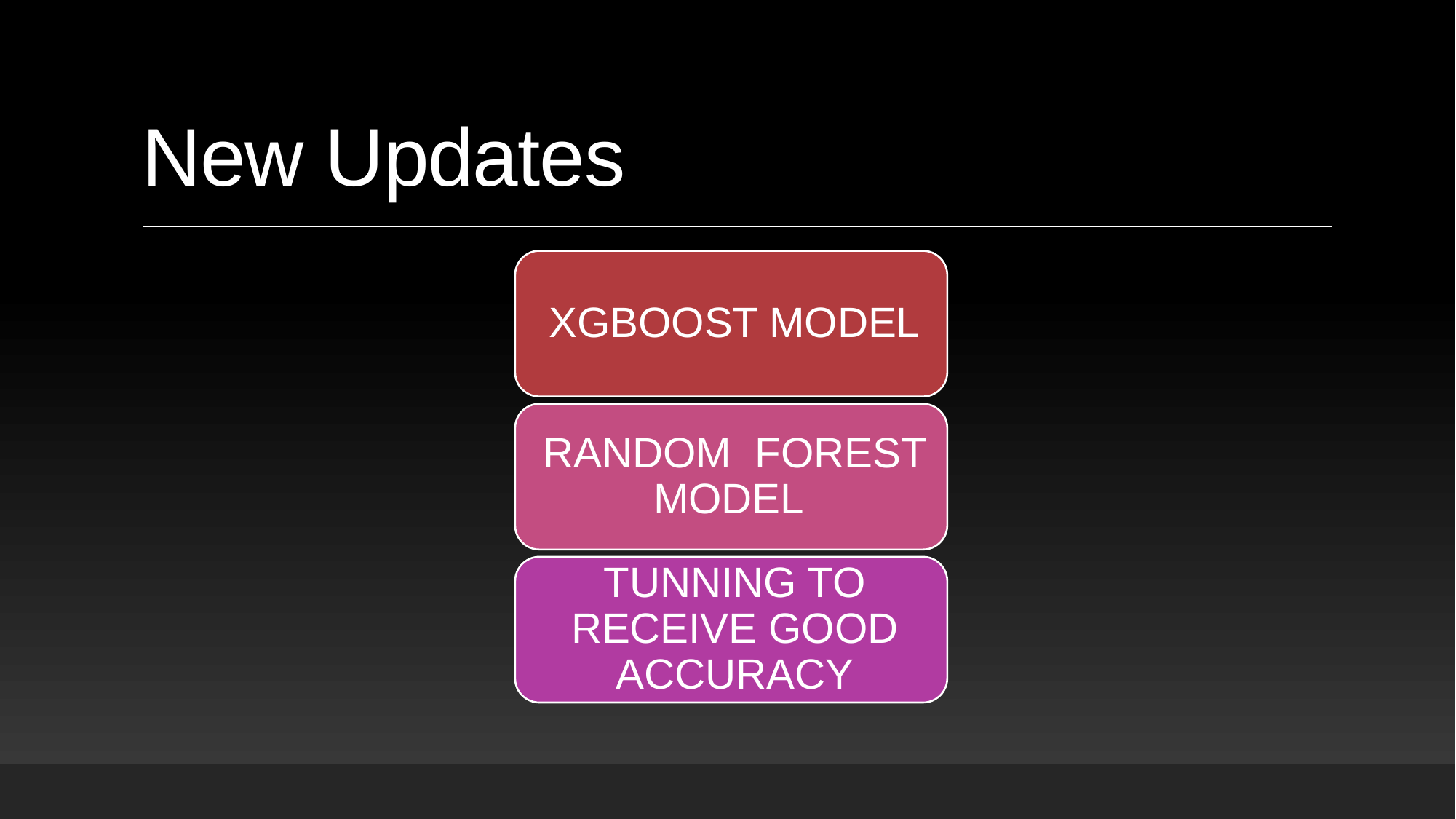

# New Updates
XGBOOST MODEL
RANDOM  FOREST MODEL
TUNNING TO RECEIVE GOOD ACCURACY